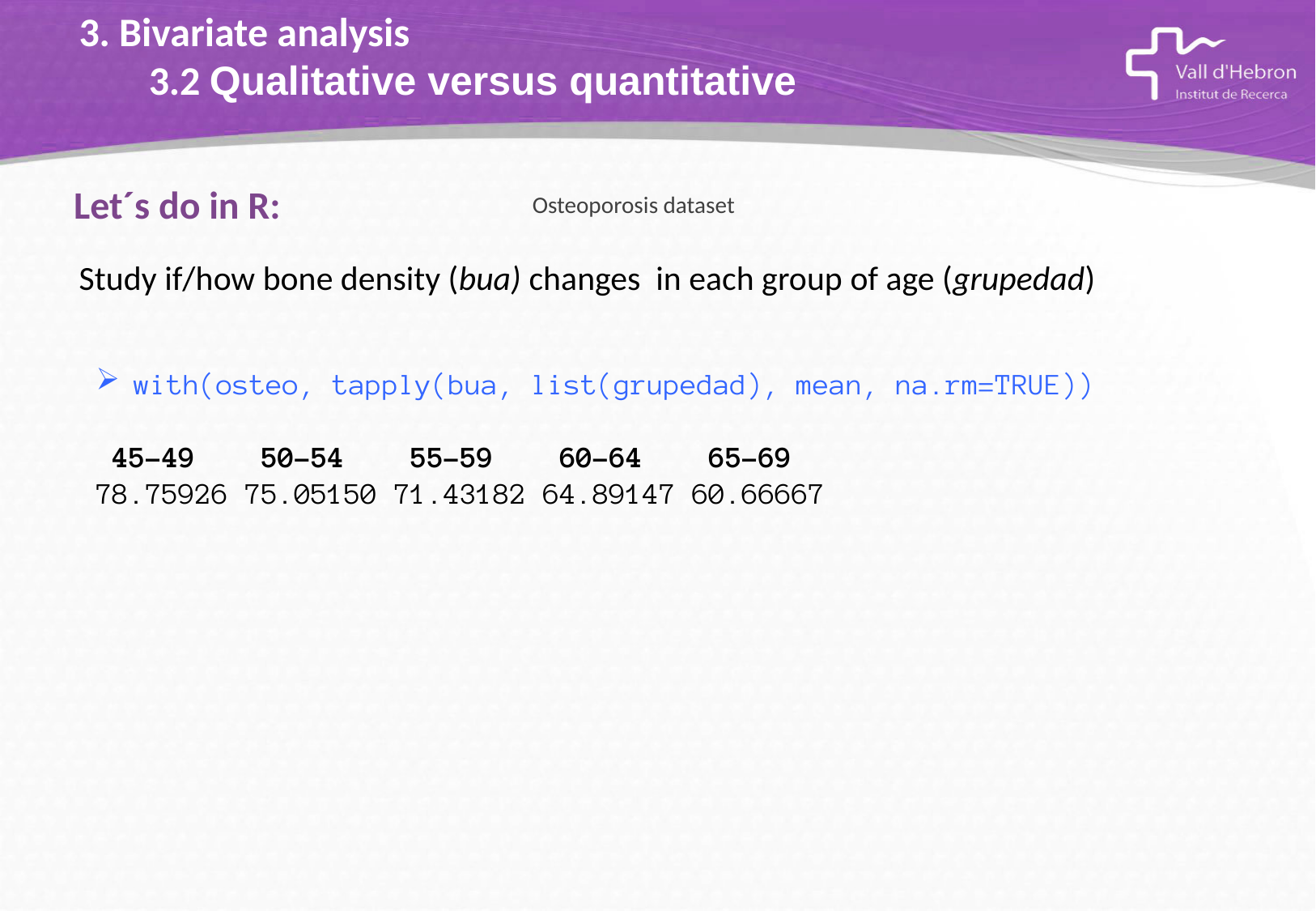

3. Bivariate analysis
 3.2 Qualitative versus quantitative
Let´s do in R:
Osteoporosis dataset
Study if/how bone density (bua) changes  in each group of age (grupedad)
with(osteo, tapply(bua, list(grupedad), mean, na.rm=TRUE))

 45-49    50-54    55-59    60-64    65-69
78.75926 75.05150 71.43182 64.89147 60.66667